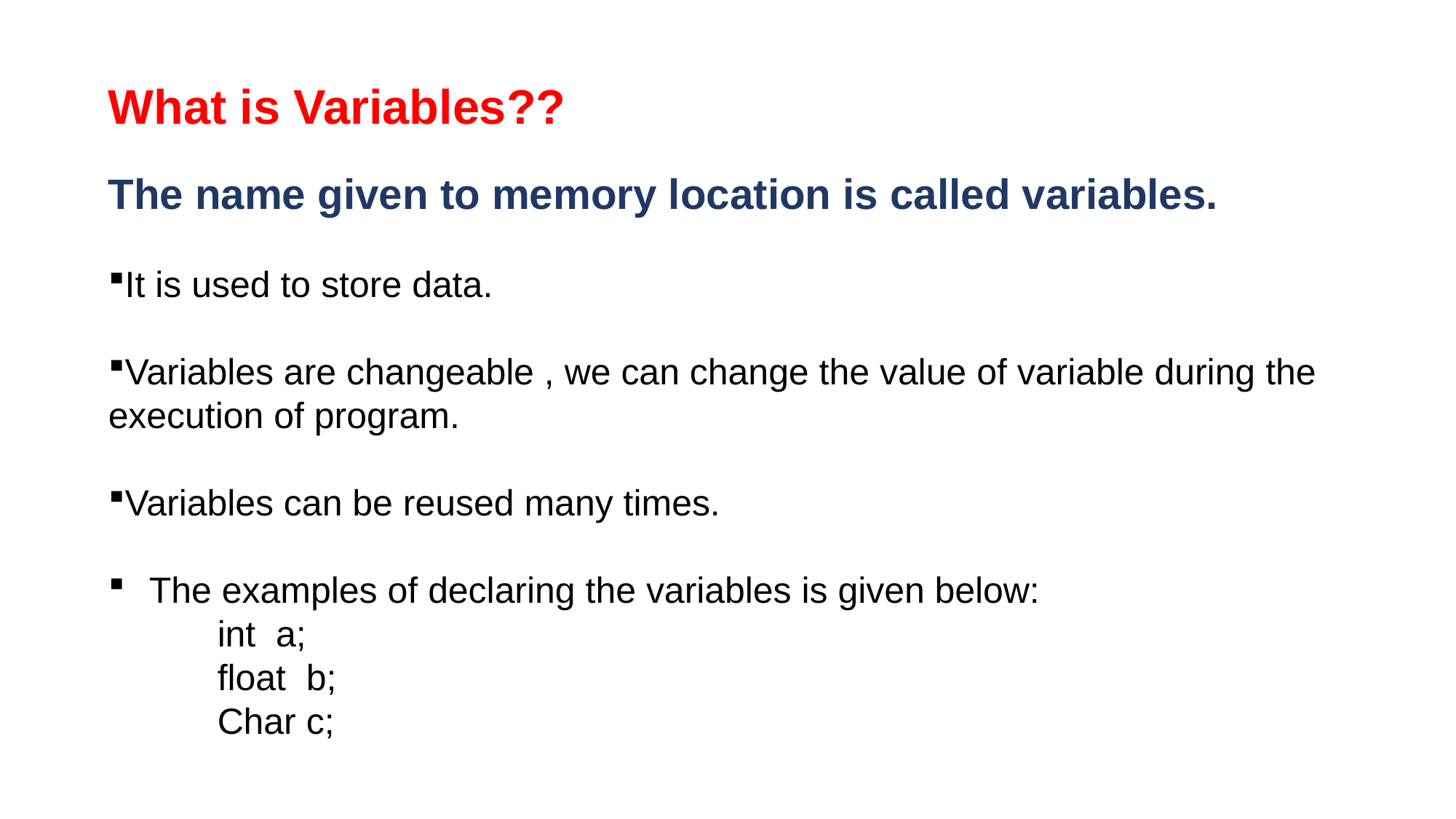

What is Variables??

The name given to memory location is called variables.

It is used to store data.

Variables are changeable , we can change the value of variable during the execution of program.

Variables can be reused many times.

The examples of declaring the variables is given below:
	int  a;
	float  b;
	Char c;